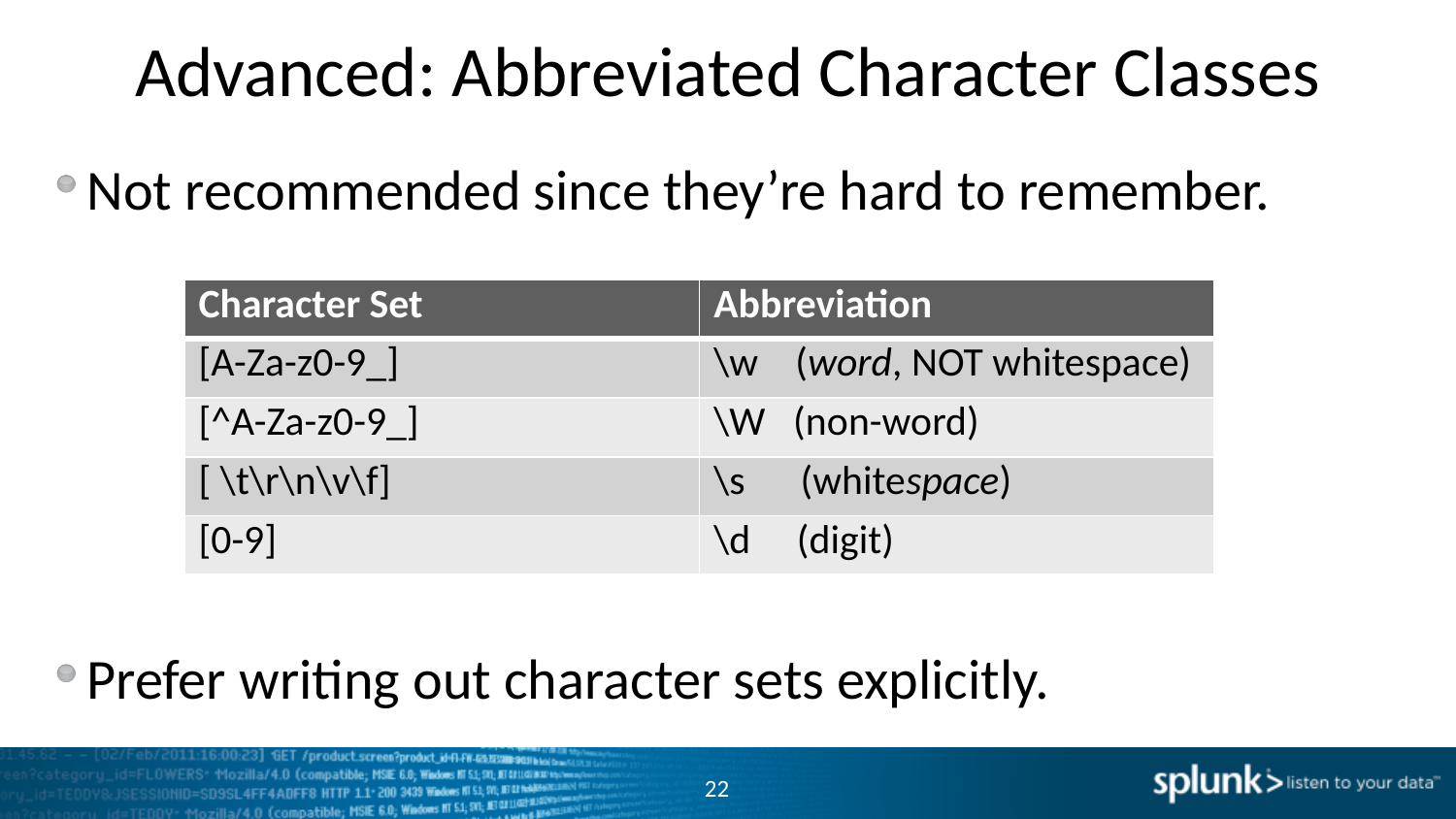

# Advanced: Abbreviated Character Classes
Not recommended since they’re hard to remember.

Prefer writing out character sets explicitly.
| Character Set | Abbreviation |
| --- | --- |
| [A-Za-z0-9\_] | \w (word, NOT whitespace) |
| [^A-Za-z0-9\_] | \W (non-word) |
| [ \t\r\n\v\f] | \s (whitespace) |
| [0-9] | \d (digit) |
22